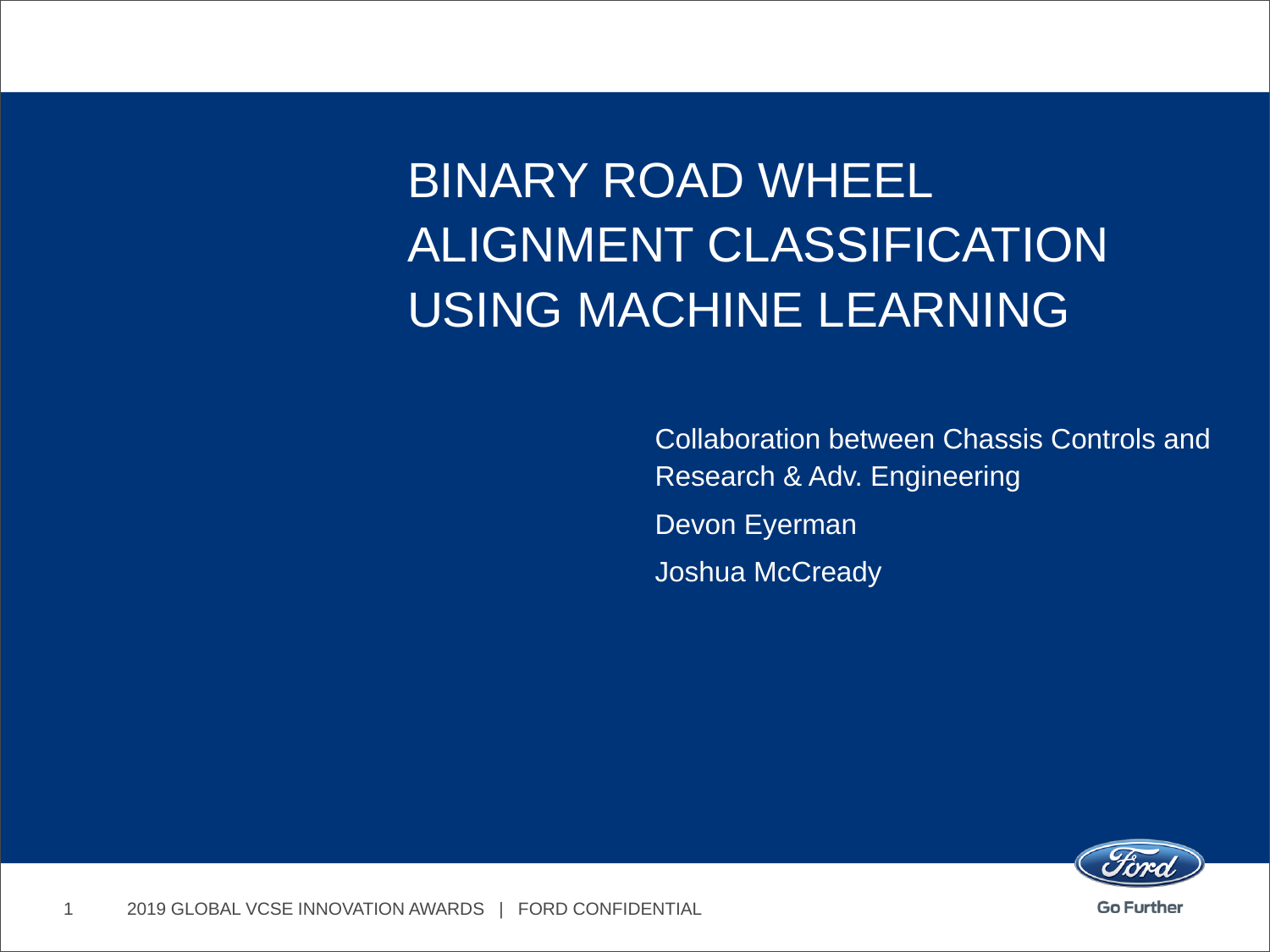

# BINARY ROAD WHEEL ALIGNMENT CLASSIFICATION USING MACHINE LEARNING
Collaboration between Chassis Controls and Research & Adv. Engineering
Devon Eyerman
Joshua McCready
1
2019 GLOBAL VCSE INNOVATION AWARDS   |   FORD CONFIDENTIAL